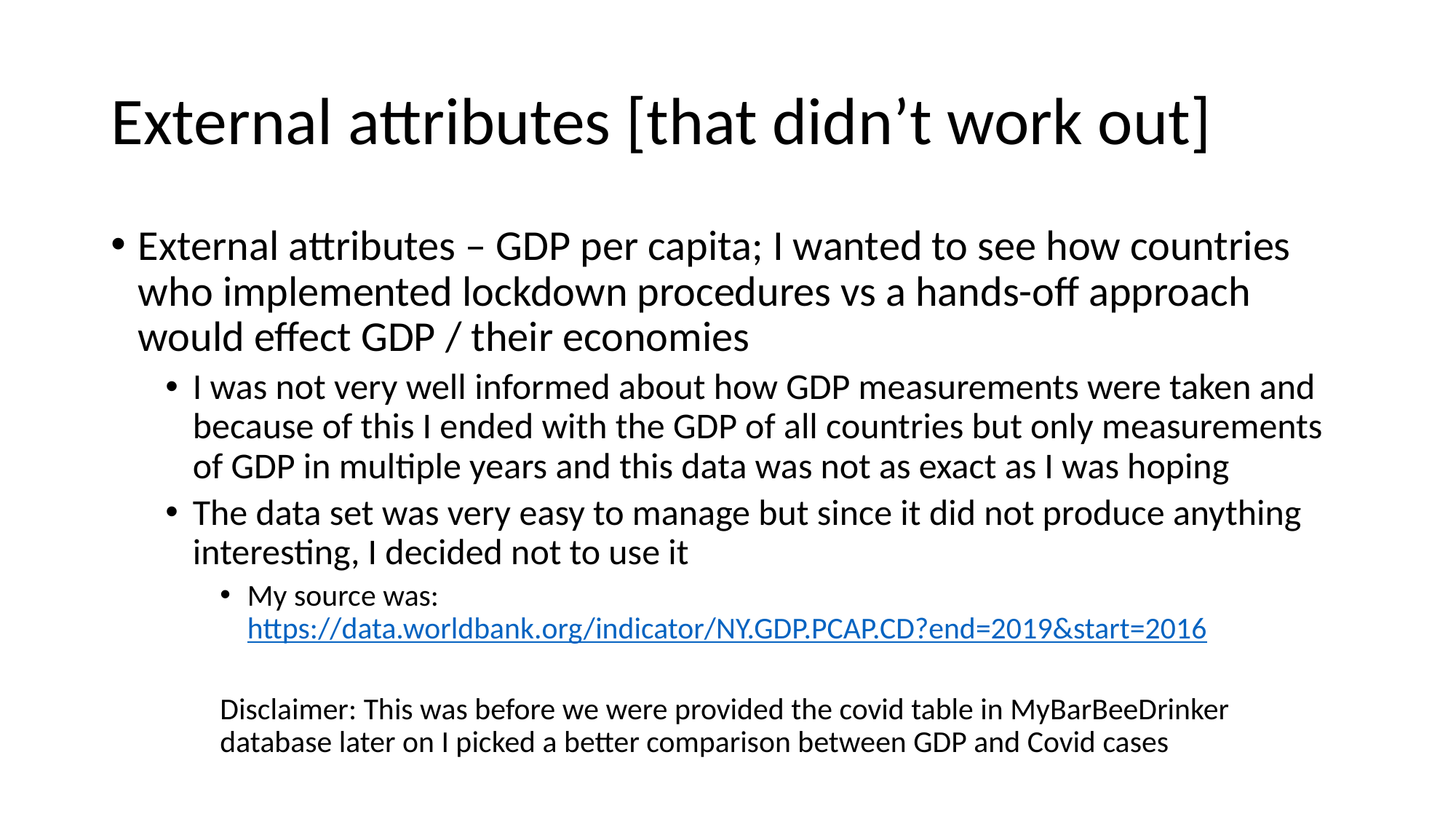

# External attributes [that didn’t work out]
External attributes – GDP per capita; I wanted to see how countries who implemented lockdown procedures vs a hands-off approach would effect GDP / their economies
I was not very well informed about how GDP measurements were taken and because of this I ended with the GDP of all countries but only measurements of GDP in multiple years and this data was not as exact as I was hoping
The data set was very easy to manage but since it did not produce anything interesting, I decided not to use it
My source was: https://data.worldbank.org/indicator/NY.GDP.PCAP.CD?end=2019&start=2016

Disclaimer: This was before we were provided the covid table in MyBarBeeDrinker database later on I picked a better comparison between GDP and Covid cases